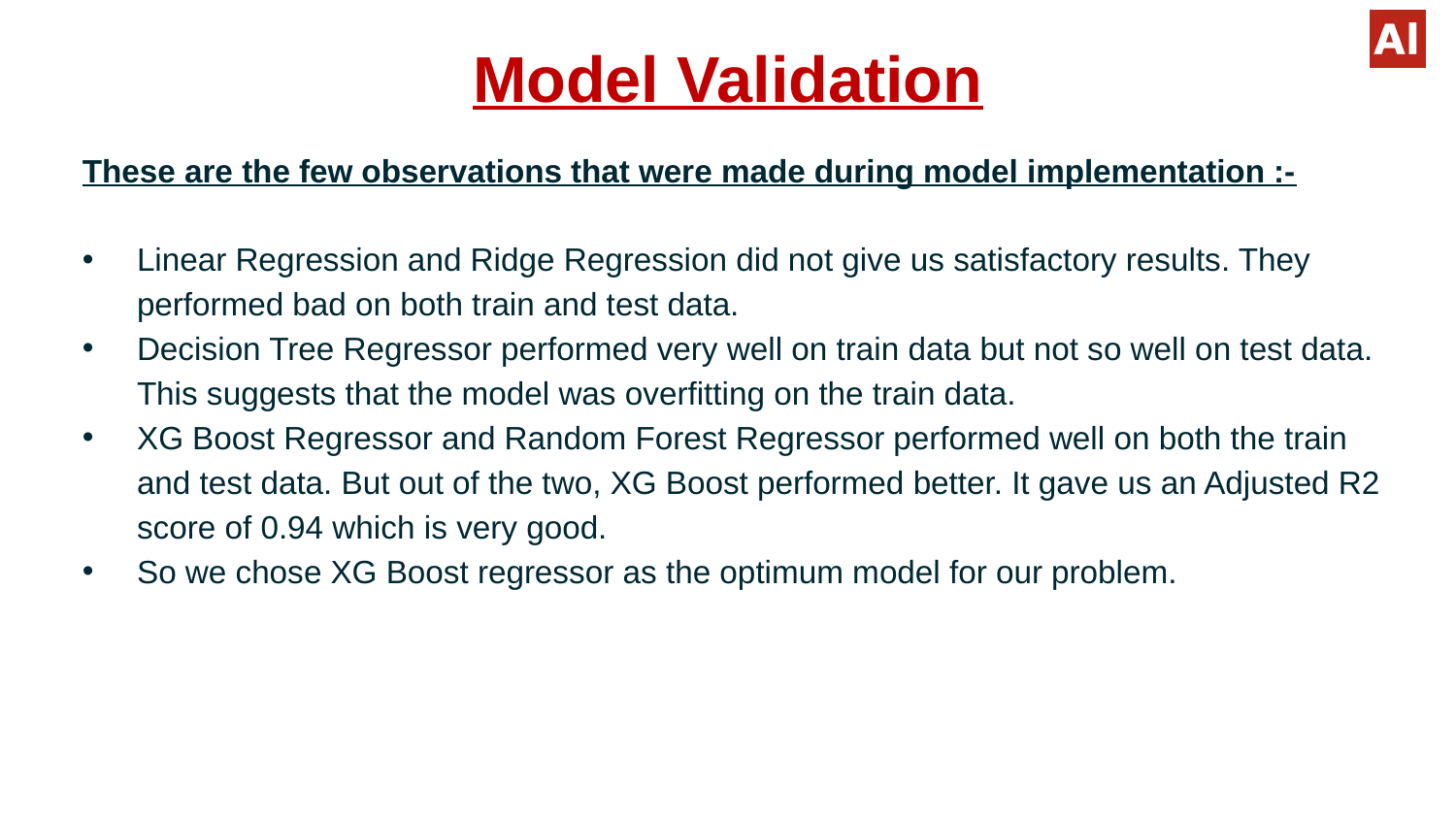

# Model Validation
These are the few observations that were made during model implementation :-

Linear Regression and Ridge Regression did not give us satisfactory results. They performed bad on both train and test data.
Decision Tree Regressor performed very well on train data but not so well on test data. This suggests that the model was overfitting on the train data.
XG Boost Regressor and Random Forest Regressor performed well on both the train and test data. But out of the two, XG Boost performed better. It gave us an Adjusted R2 score of 0.94 which is very good.
So we chose XG Boost regressor as the optimum model for our problem.